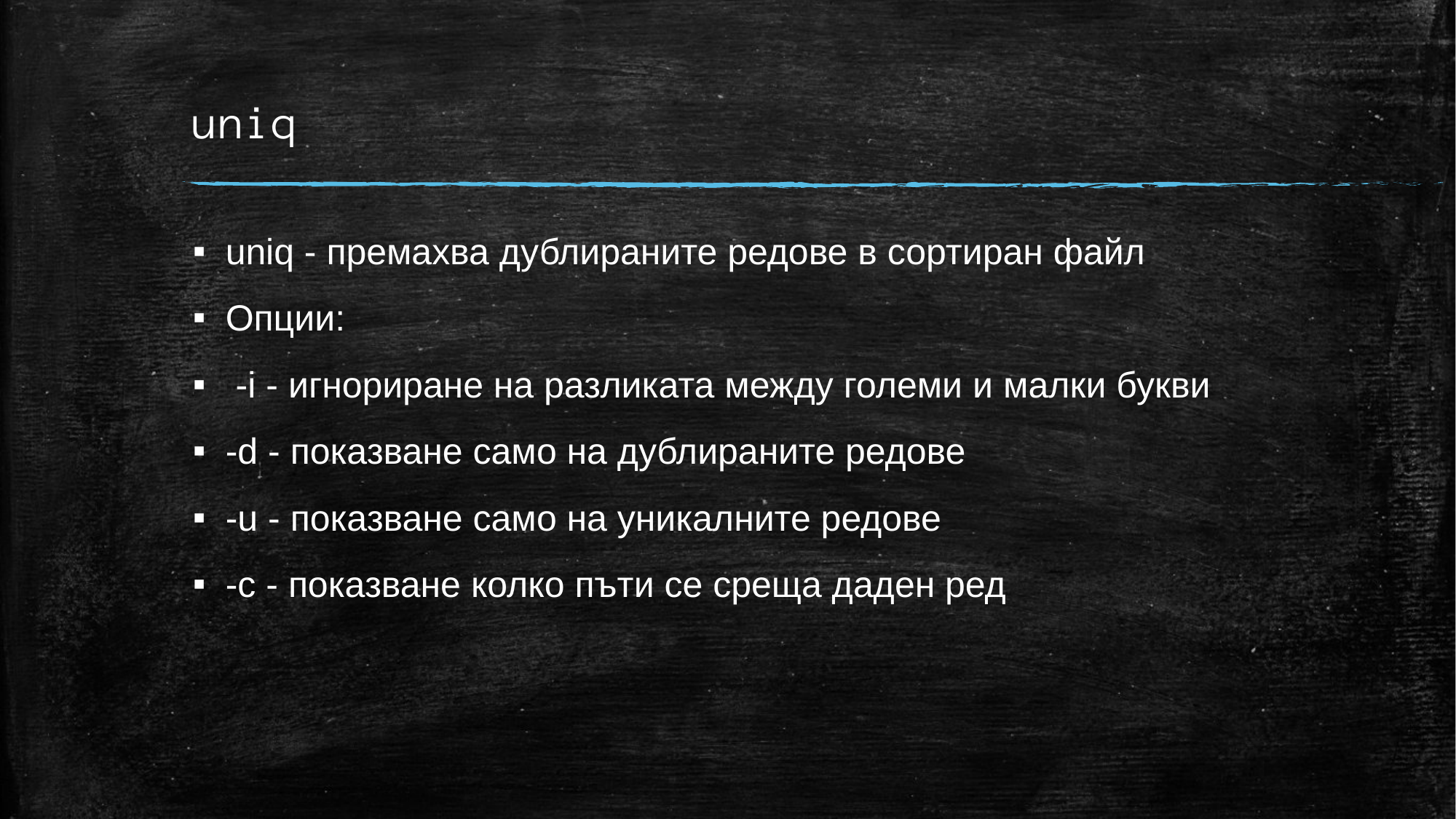

# uniq
uniq - премахва дублираните редове в сортиран файл
Опции:
 -i - игнориране на разликата между големи и малки букви
-d - показване само на дублираните редове
-u - показване само на уникалните редове
-c - показване колко пъти се среща даден ред